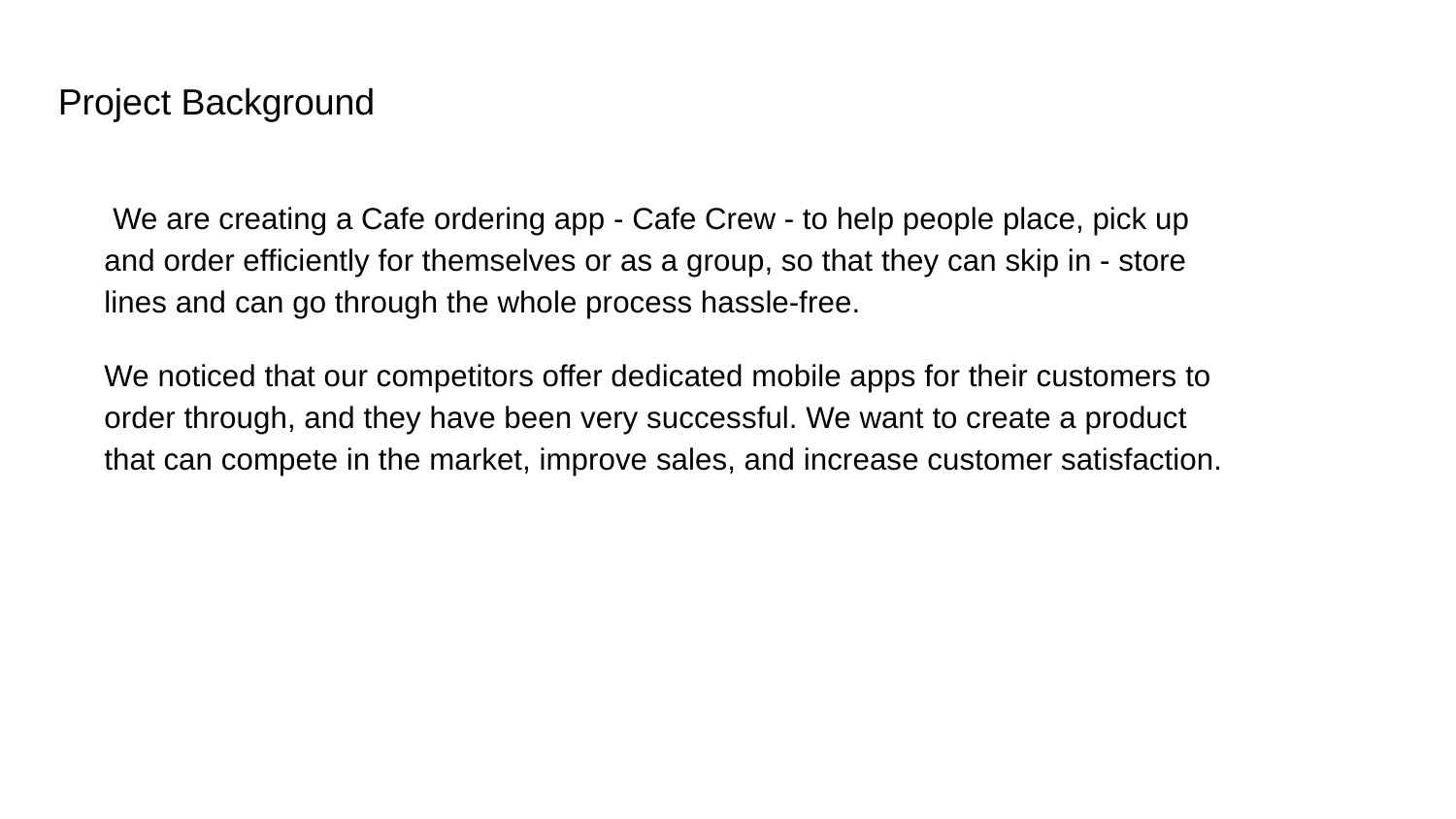

Project Background

 We are creating a Cafe ordering app - Cafe Crew - to help people place, pick up and order efficiently for themselves or as a group, so that they can skip in - store lines and can go through the whole process hassle-free.
We noticed that our competitors offer dedicated mobile apps for their customers to order through, and they have been very successful. We want to create a product that can compete in the market, improve sales, and increase customer satisfaction.